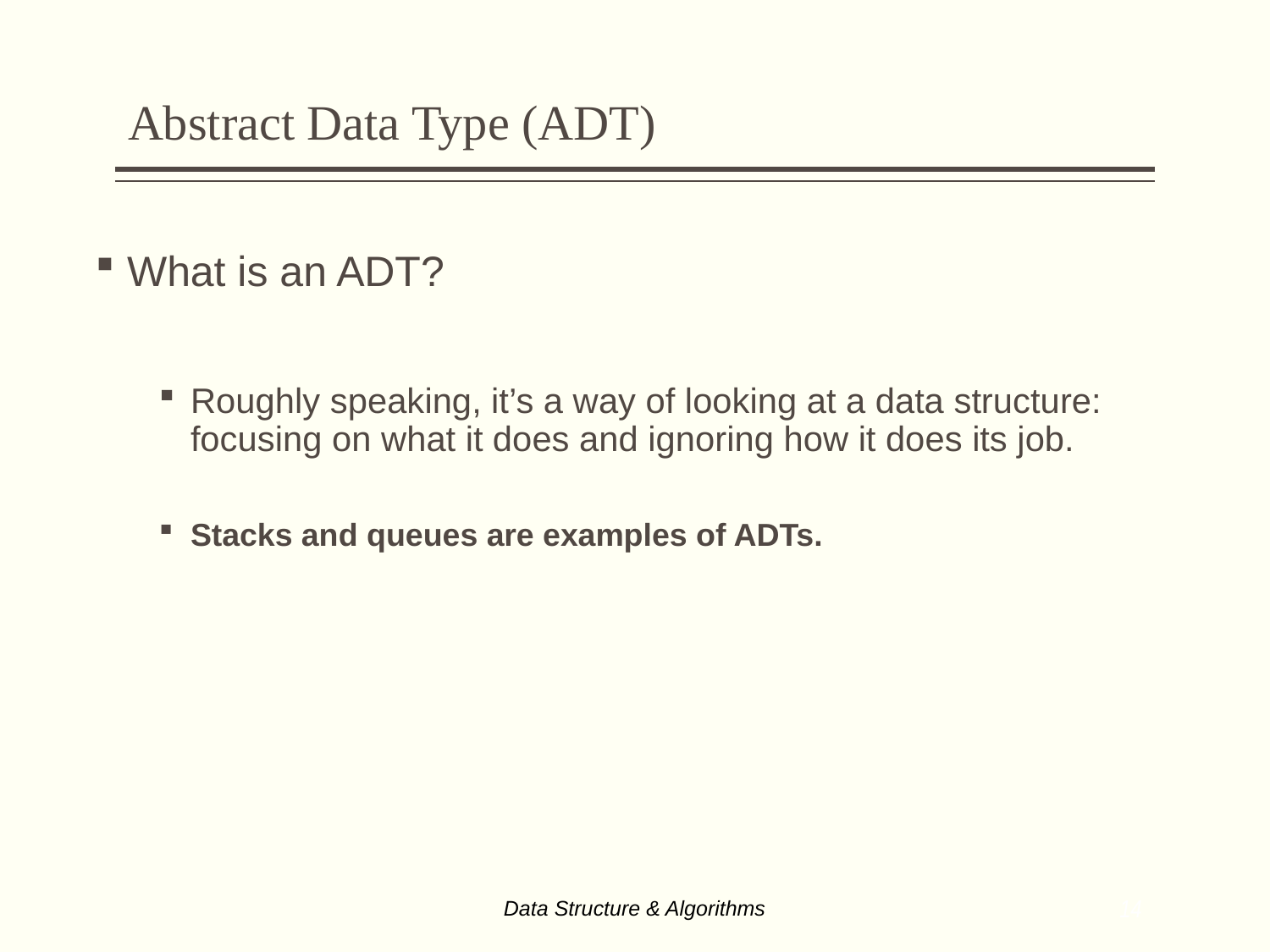

# Abstract Data Type (ADT)
What is an ADT?

Roughly speaking, it’s a way of looking at a data structure: focusing on what it does and ignoring how it does its job.

Stacks and queues are examples of ADTs.

14
Data Structure & Algorithms